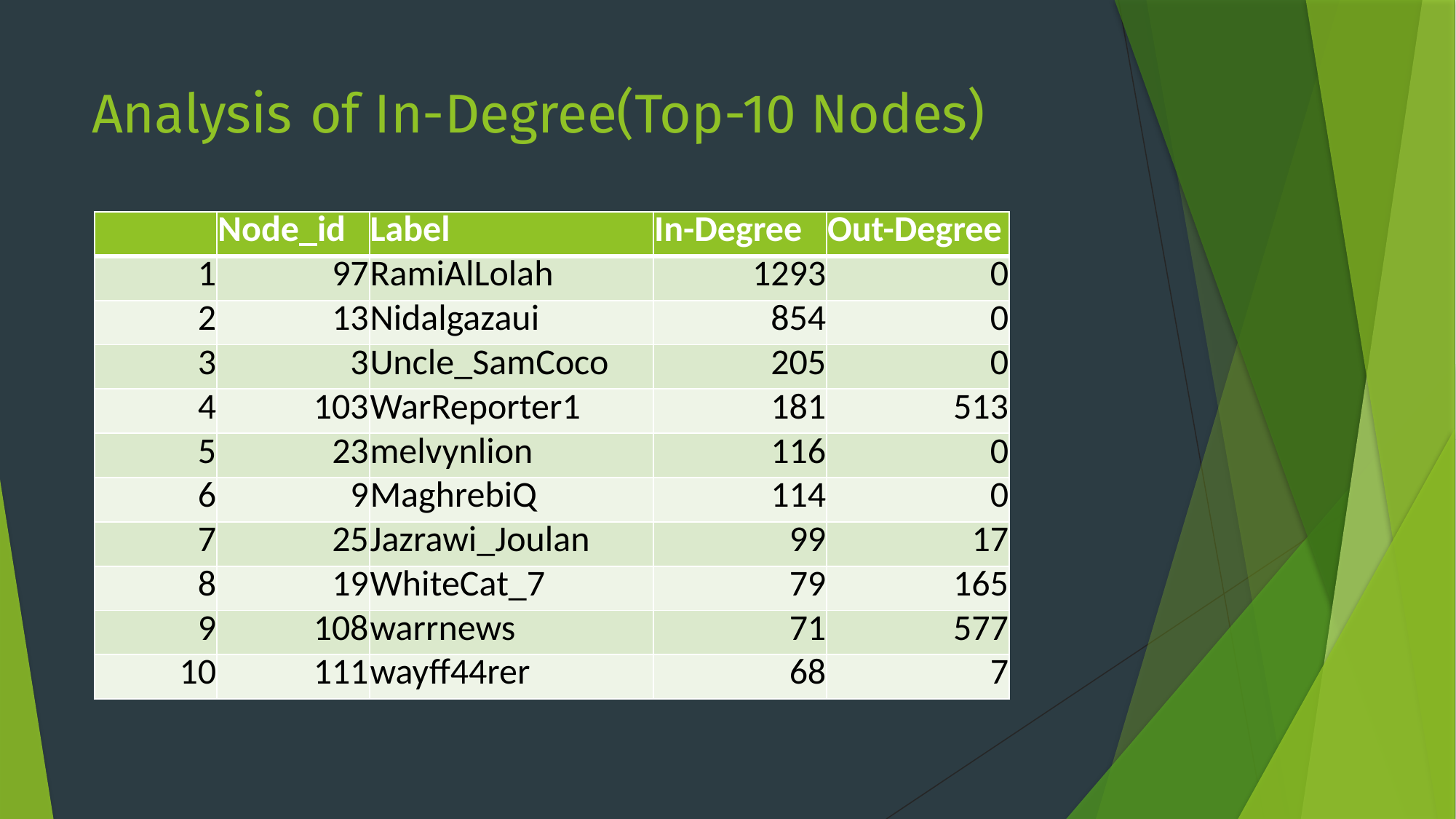

# Analysis	of In-Degree(Top-10 Nodes)
|  | Node\_id | Label | In-Degree | Out-Degree |
| --- | --- | --- | --- | --- |
| 1 | 97 | RamiAlLolah | 1293 | 0 |
| 2 | 13 | Nidalgazaui | 854 | 0 |
| 3 | 3 | Uncle\_SamCoco | 205 | 0 |
| 4 | 103 | WarReporter1 | 181 | 513 |
| 5 | 23 | melvynlion | 116 | 0 |
| 6 | 9 | MaghrebiQ | 114 | 0 |
| 7 | 25 | Jazrawi\_Joulan | 99 | 17 |
| 8 | 19 | WhiteCat\_7 | 79 | 165 |
| 9 | 108 | warrnews | 71 | 577 |
| 10 | 111 | wayff44rer | 68 | 7 |